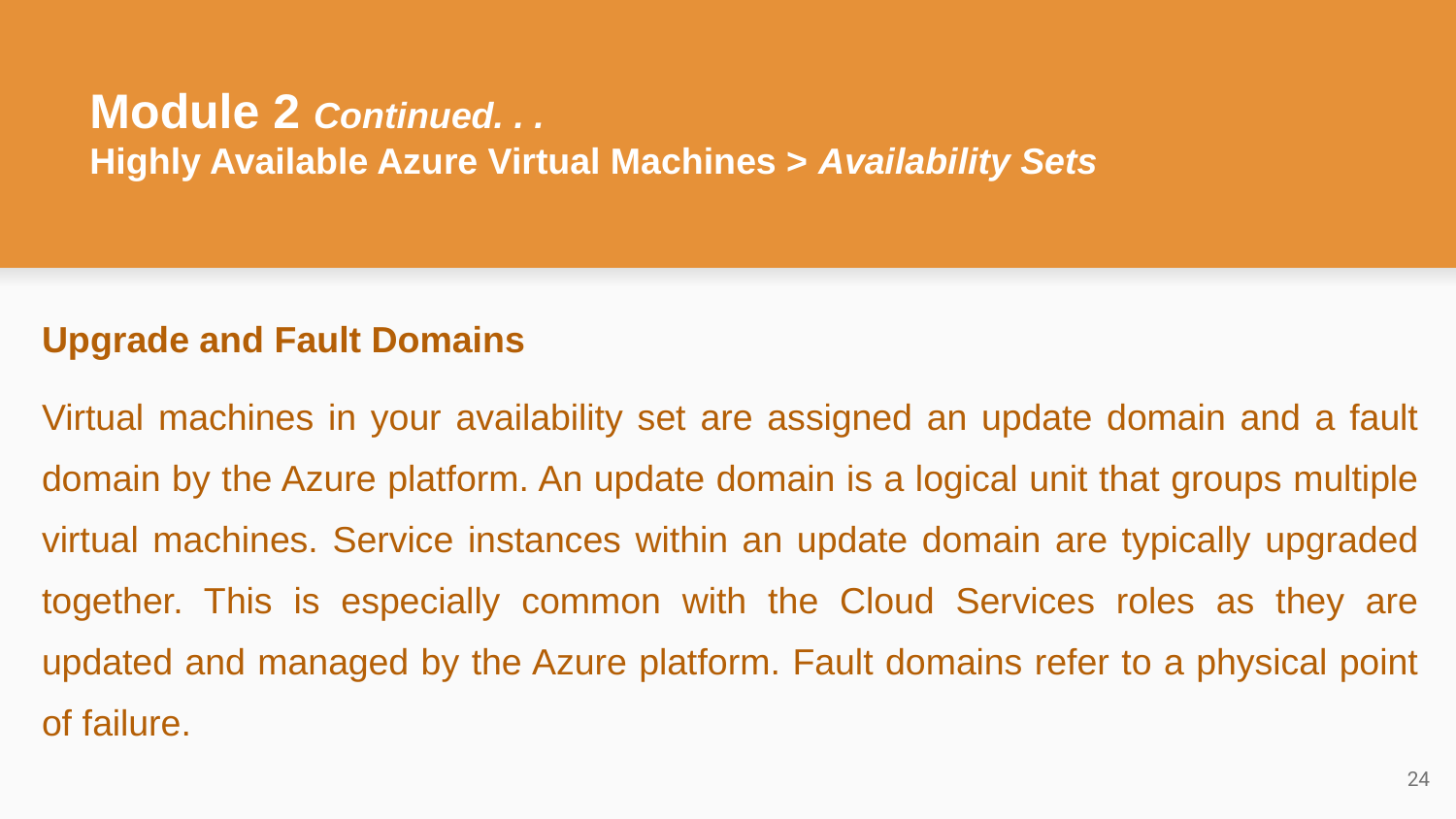

# Module 2 Continued. . .
Highly Available Azure Virtual Machines > Availability Sets

Upgrade and Fault Domains
Virtual machines in your availability set are assigned an update domain and a fault domain by the Azure platform. An update domain is a logical unit that groups multiple virtual machines. Service instances within an update domain are typically upgraded together. This is especially common with the Cloud Services roles as they are updated and managed by the Azure platform. Fault domains refer to a physical point of failure.
24